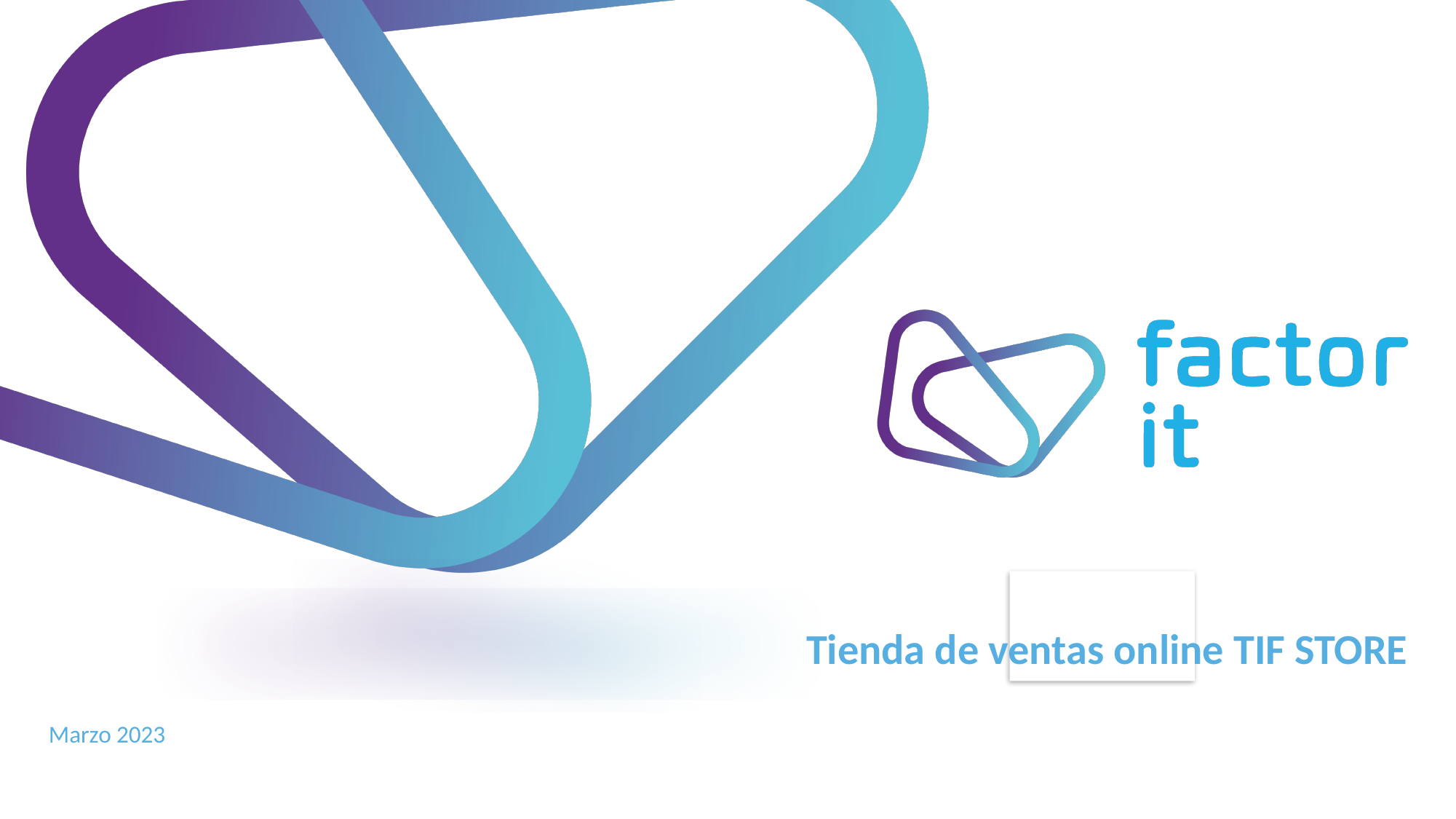

Tienda de ventas online TIF STORE
Marzo 2023